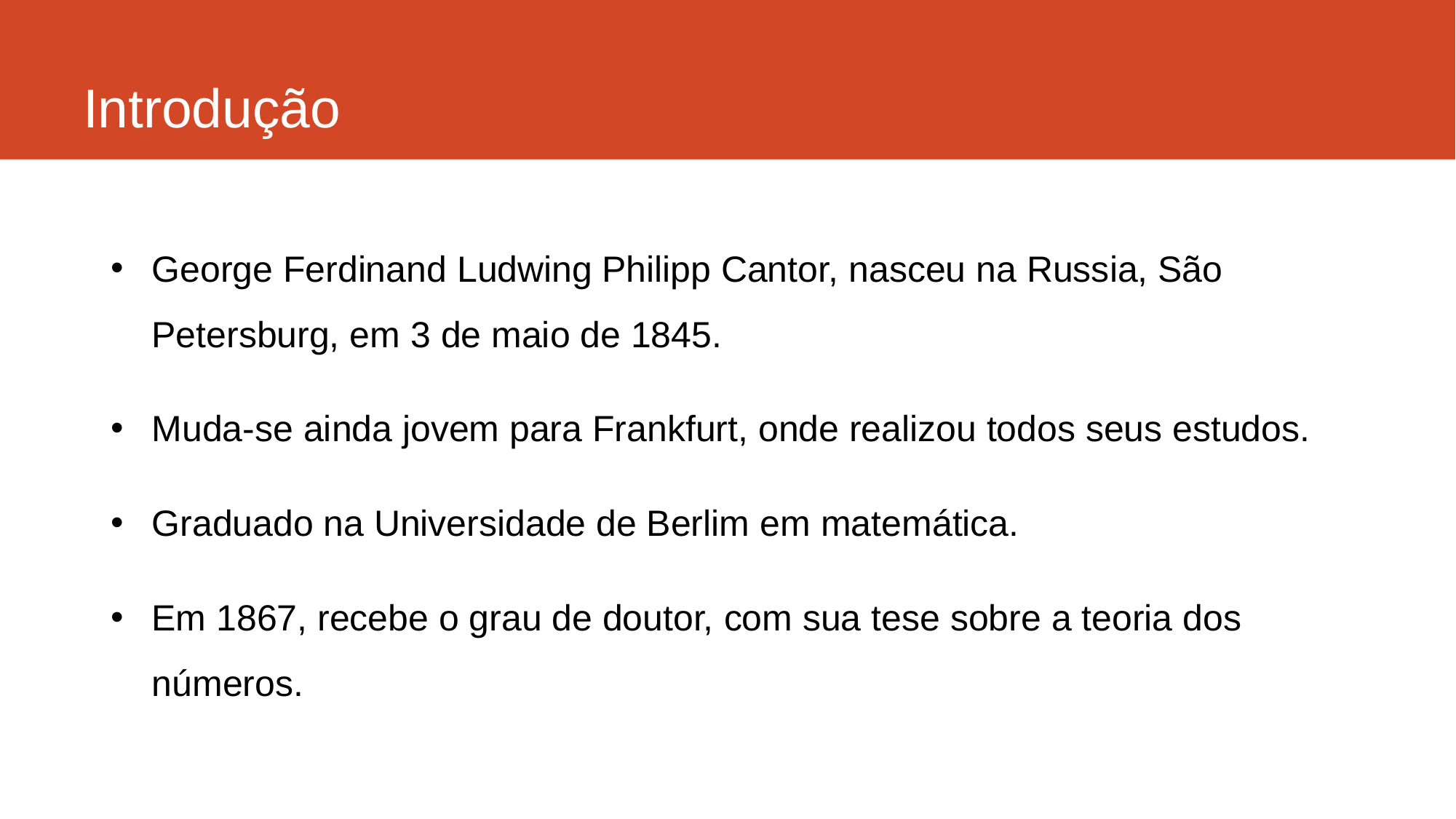

# Introdução
George Ferdinand Ludwing Philipp Cantor, nasceu na Russia, São Petersburg, em 3 de maio de 1845.
Muda-se ainda jovem para Frankfurt, onde realizou todos seus estudos.
Graduado na Universidade de Berlim em matemática.
Em 1867, recebe o grau de doutor, com sua tese sobre a teoria dos números.